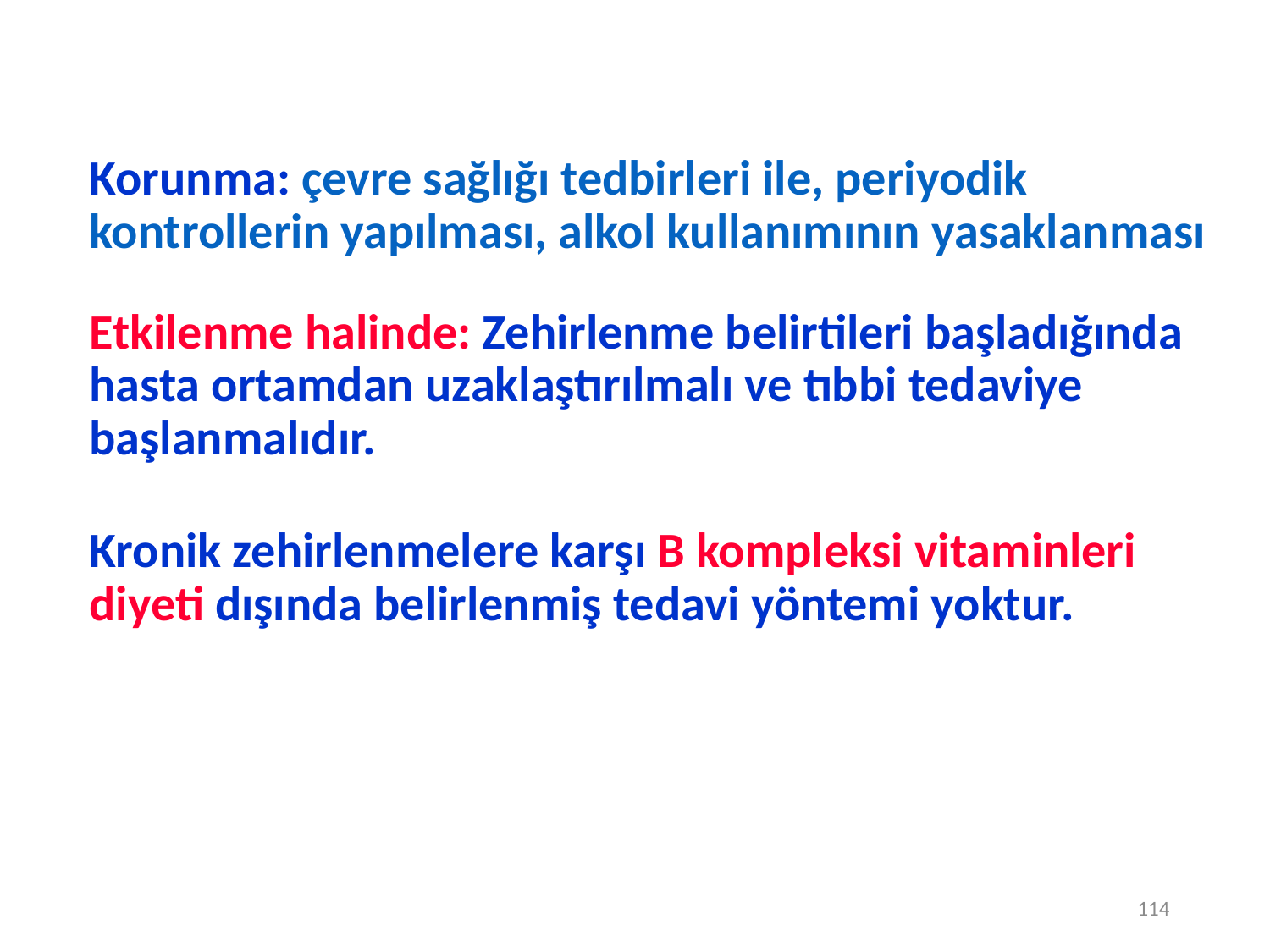

114
	Korunma: çevre sağlığı tedbirleri ile, periyodik kontrollerin yapılması, alkol kullanımının yasaklanması

	Etkilenme halinde: Zehirlenme belirtileri başladığında  hasta ortamdan uzaklaştırılmalı ve tıbbi tedaviye başlanmalıdır.

	Kronik zehirlenmelere karşı B kompleksi vitaminleri diyeti dışında belirlenmiş tedavi yöntemi yoktur.